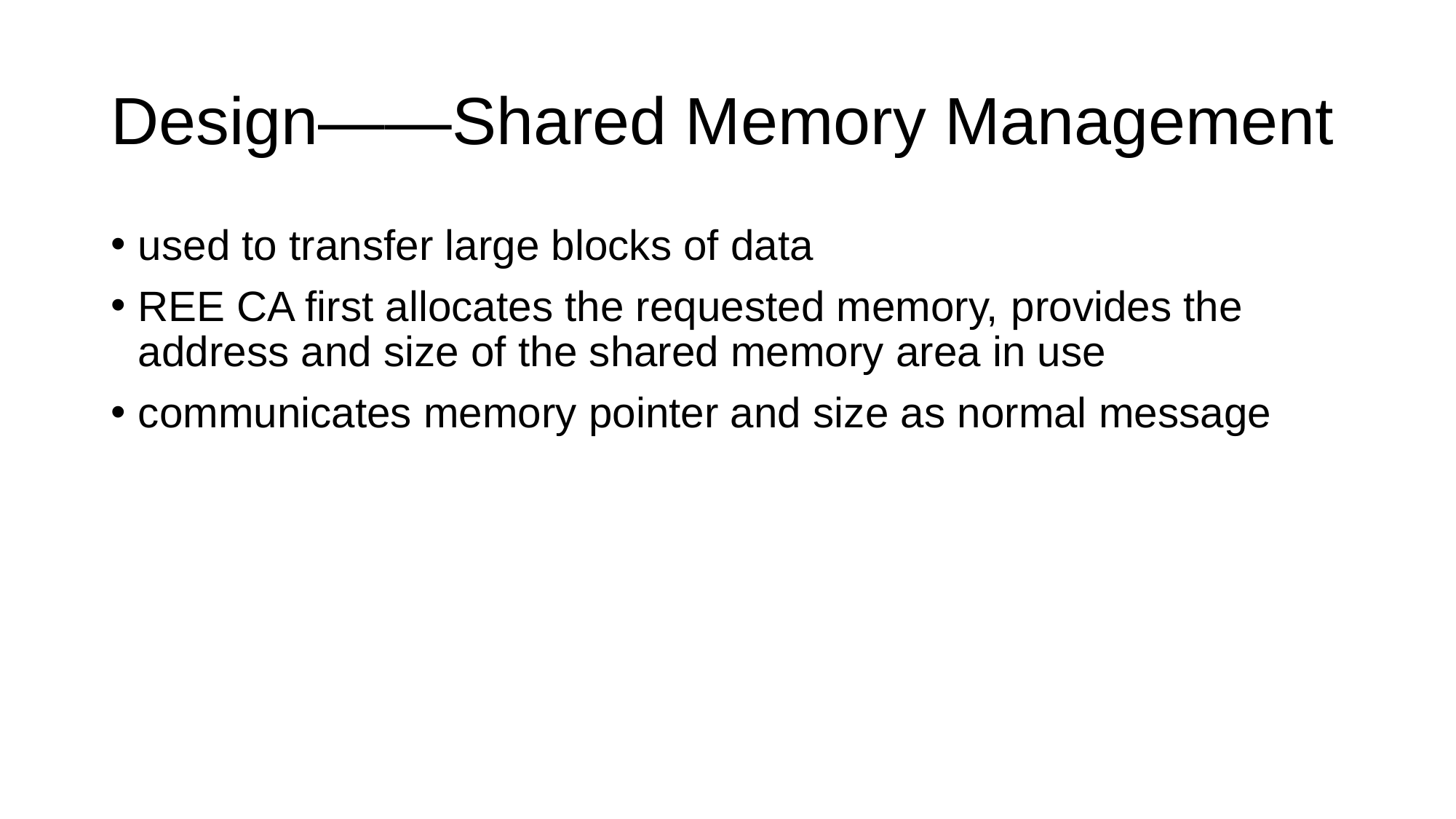

# Design——Shared Memory Management
used to transfer large blocks of data
REE CA first allocates the requested memory, provides the address and size of the shared memory area in use
communicates memory pointer and size as normal message